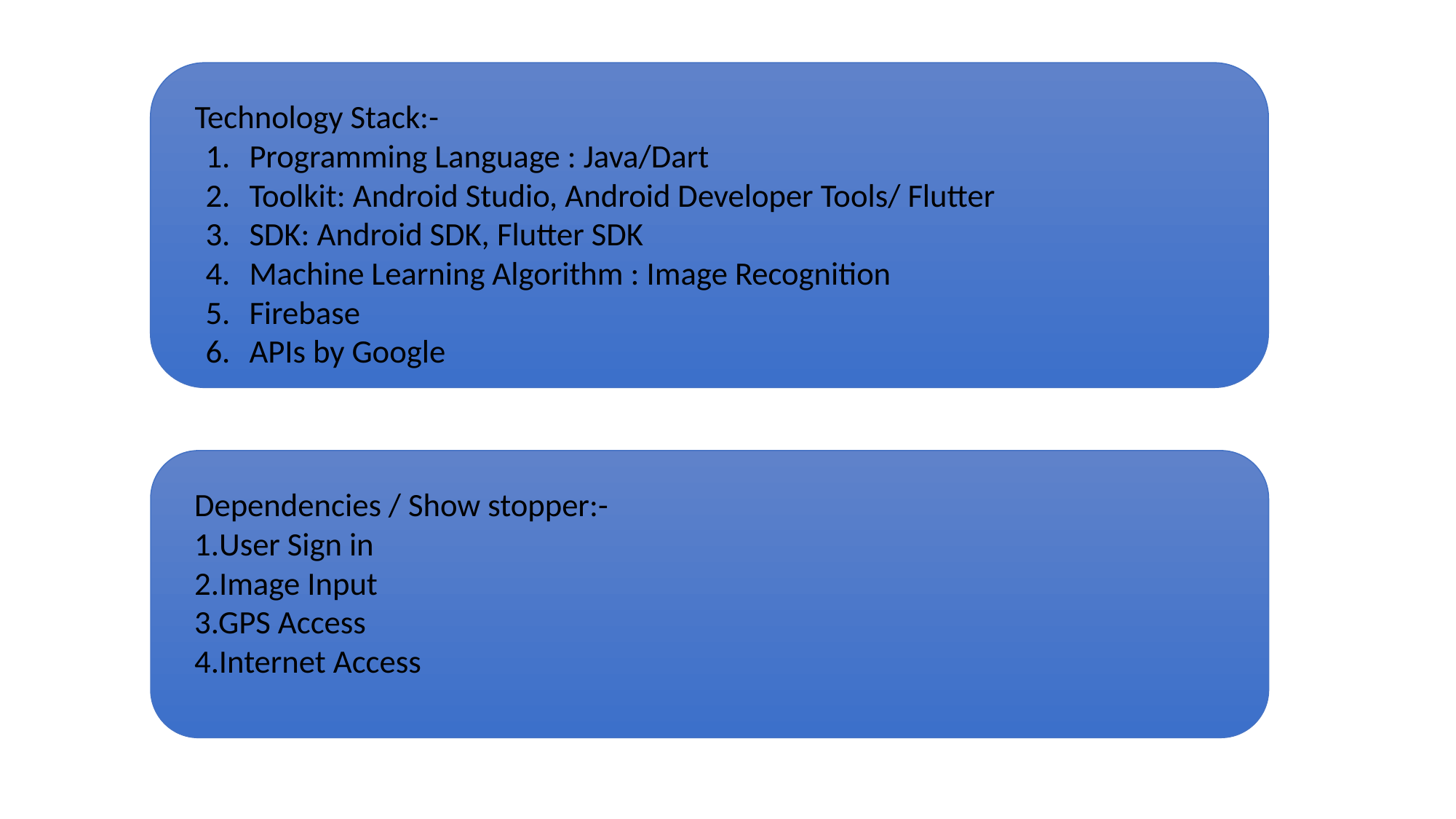

Technology Stack:-
Programming Language : Java/Dart
Toolkit: Android Studio, Android Developer Tools/ Flutter
SDK: Android SDK, Flutter SDK
Machine Learning Algorithm : Image Recognition
Firebase
APIs by Google

Dependencies / Show stopper:-
1.User Sign in
2.Image Input
3.GPS Access
4.Internet Access